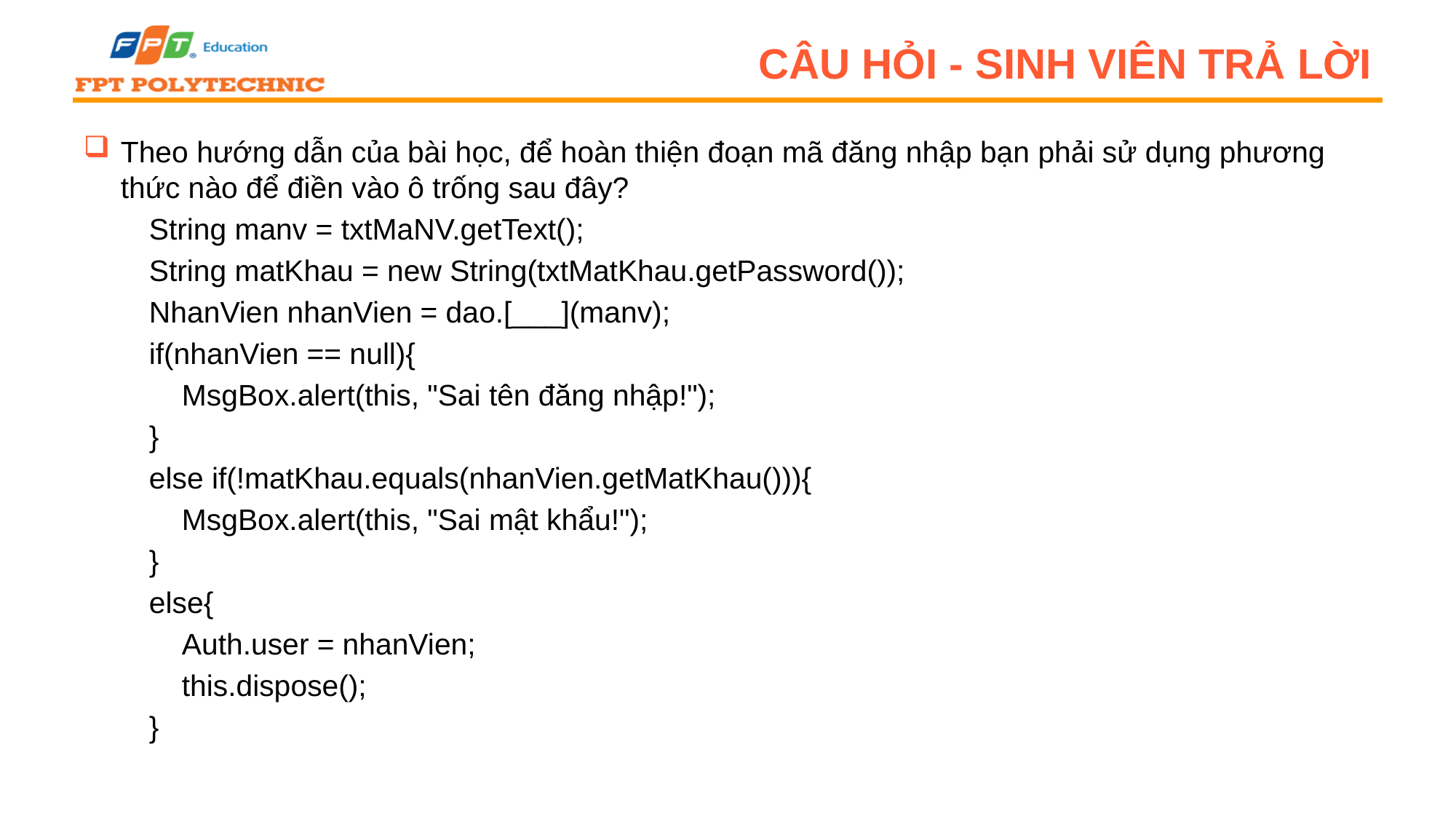

# Câu hỏi - sinh viên trả lời
Theo hướng dẫn của bài học, để hoàn thiện đoạn mã đăng nhập bạn phải sử dụng phương thức nào để điền vào ô trống sau đây?
        String manv = txtMaNV.getText();
        String matKhau = new String(txtMatKhau.getPassword());
        NhanVien nhanVien = dao.[___](manv);
        if(nhanVien == null){
            MsgBox.alert(this, "Sai tên đăng nhập!");
        }
        else if(!matKhau.equals(nhanVien.getMatKhau())){
            MsgBox.alert(this, "Sai mật khẩu!");
        }
        else{
            Auth.user = nhanVien;
            this.dispose();
        }